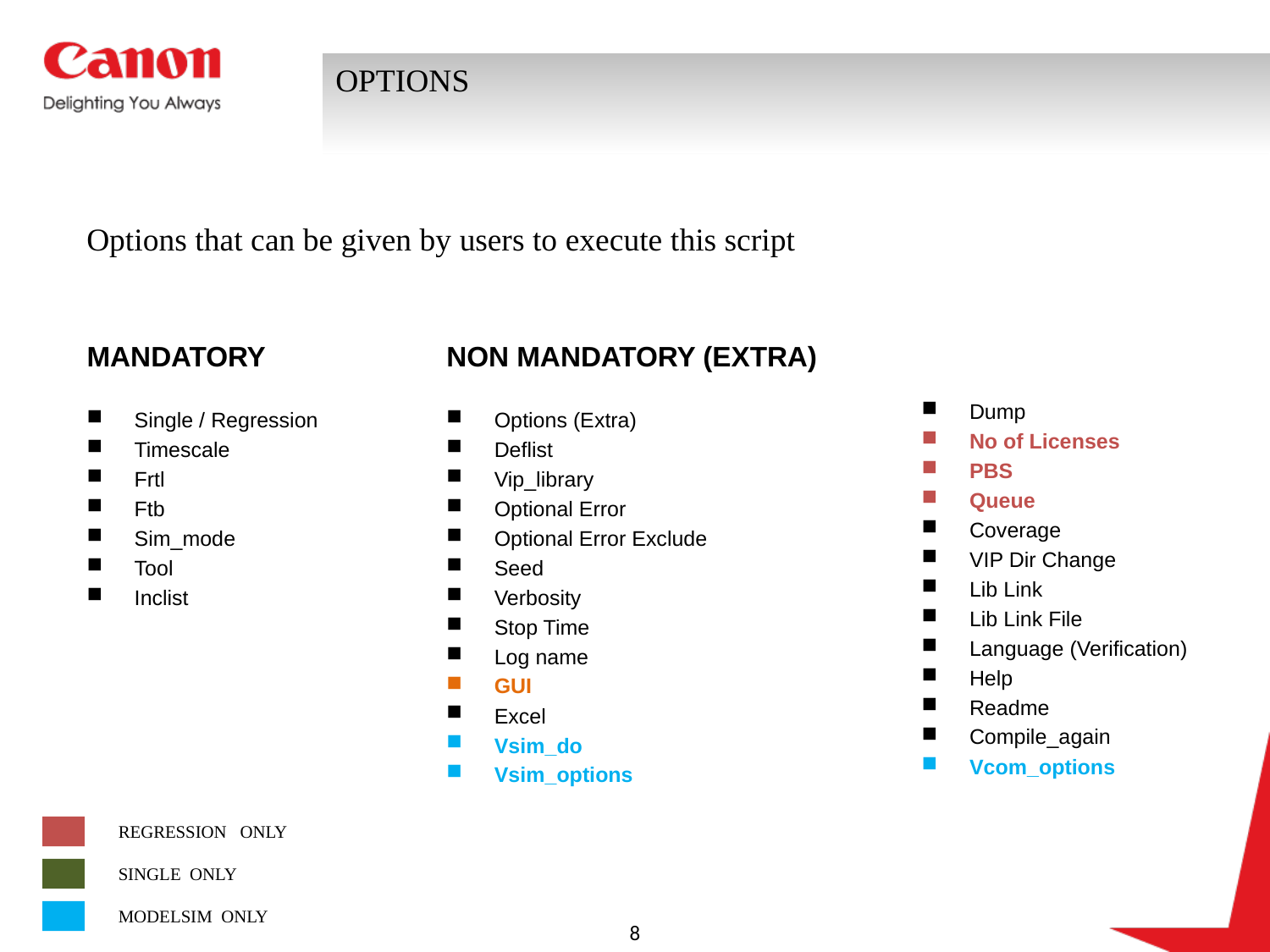

# OPTIONS
Options that can be given by users to execute this script
MANDATORY

Single / Regression
Timescale
Frtl
Ftb
Sim_mode
Tool
Inclist

NON MANDATORY (EXTRA)

Options (Extra)
Deflist
Vip_library
Optional Error
Optional Error Exclude
Seed
Verbosity
Stop Time
Log name
GUI
Excel
Vsim_do
Vsim_options

Dump
No of Licenses
PBS
Queue
Coverage
VIP Dir Change
Lib Link
Lib Link File
Language (Verification)
Help
Readme
Compile_again
Vcom_options
REGRESSION   ONLY

SINGLE  ONLY

MODELSIM  ONLY